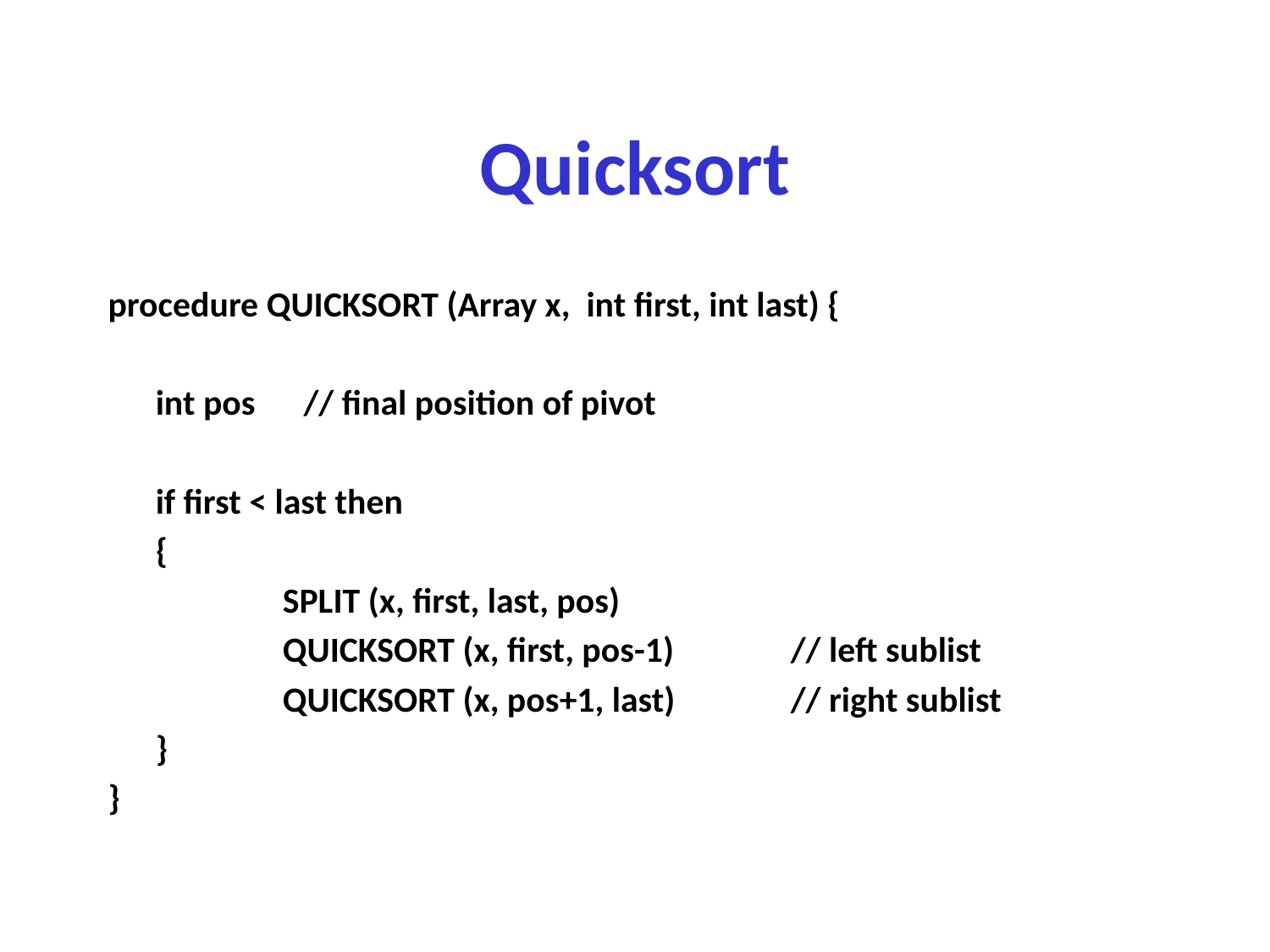

# Quicksort
procedure QUICKSORT (Array x,  int first, int last) {

	int pos      // final position of pivot

	if first < last then
	{
		SPLIT (x, first, last, pos)
		QUICKSORT (x, first, pos-1)	// left sublist
		QUICKSORT (x, pos+1, last)	// right sublist
	}
}